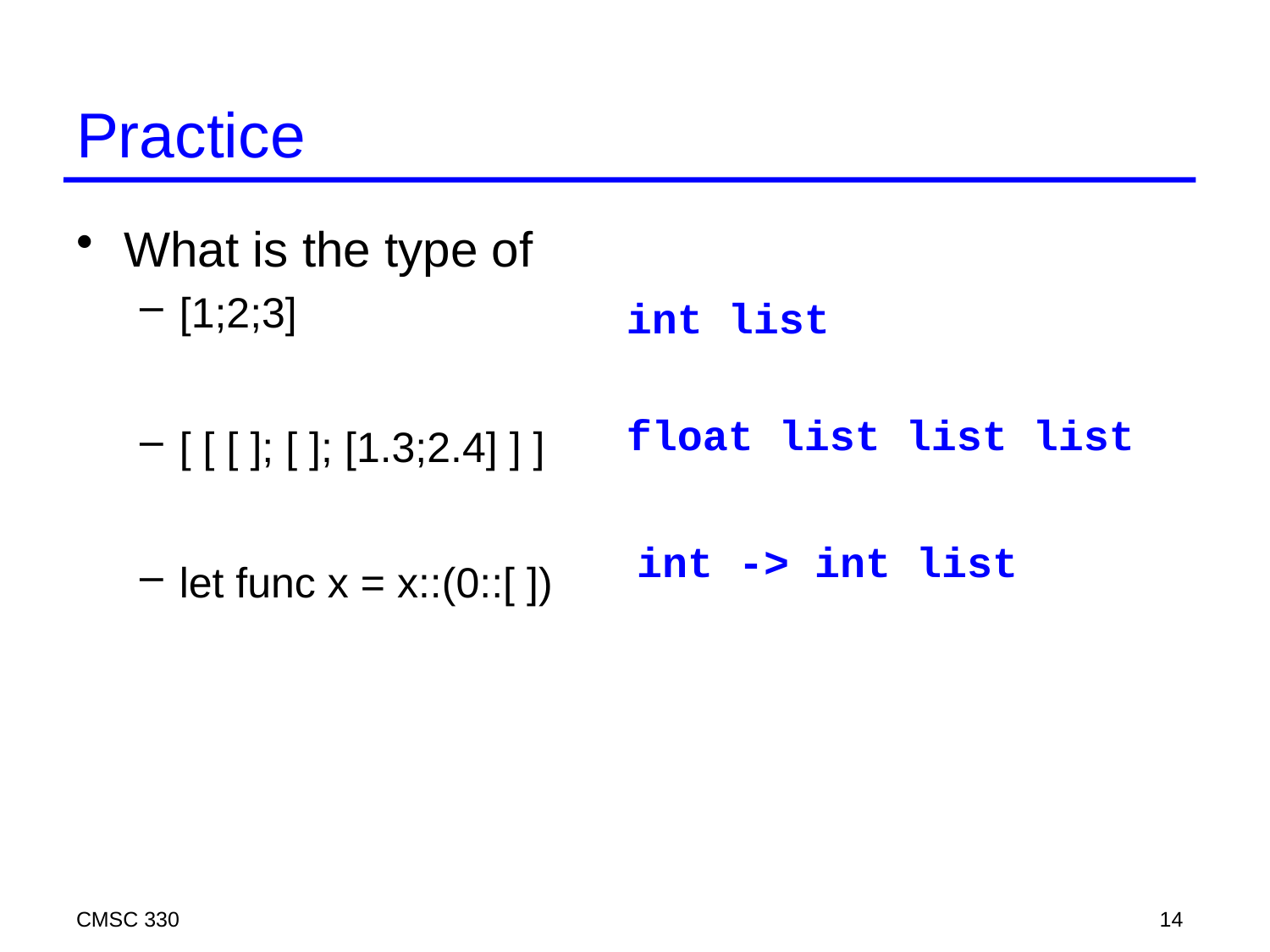

# Practice
What is the type of
[1;2;3]

[ [ [ ]; [ ]; [1.3;2.4] ] ]

let func x = x::(0::[ ])

int list
float list list list
int -> int list
CMSC 330
14